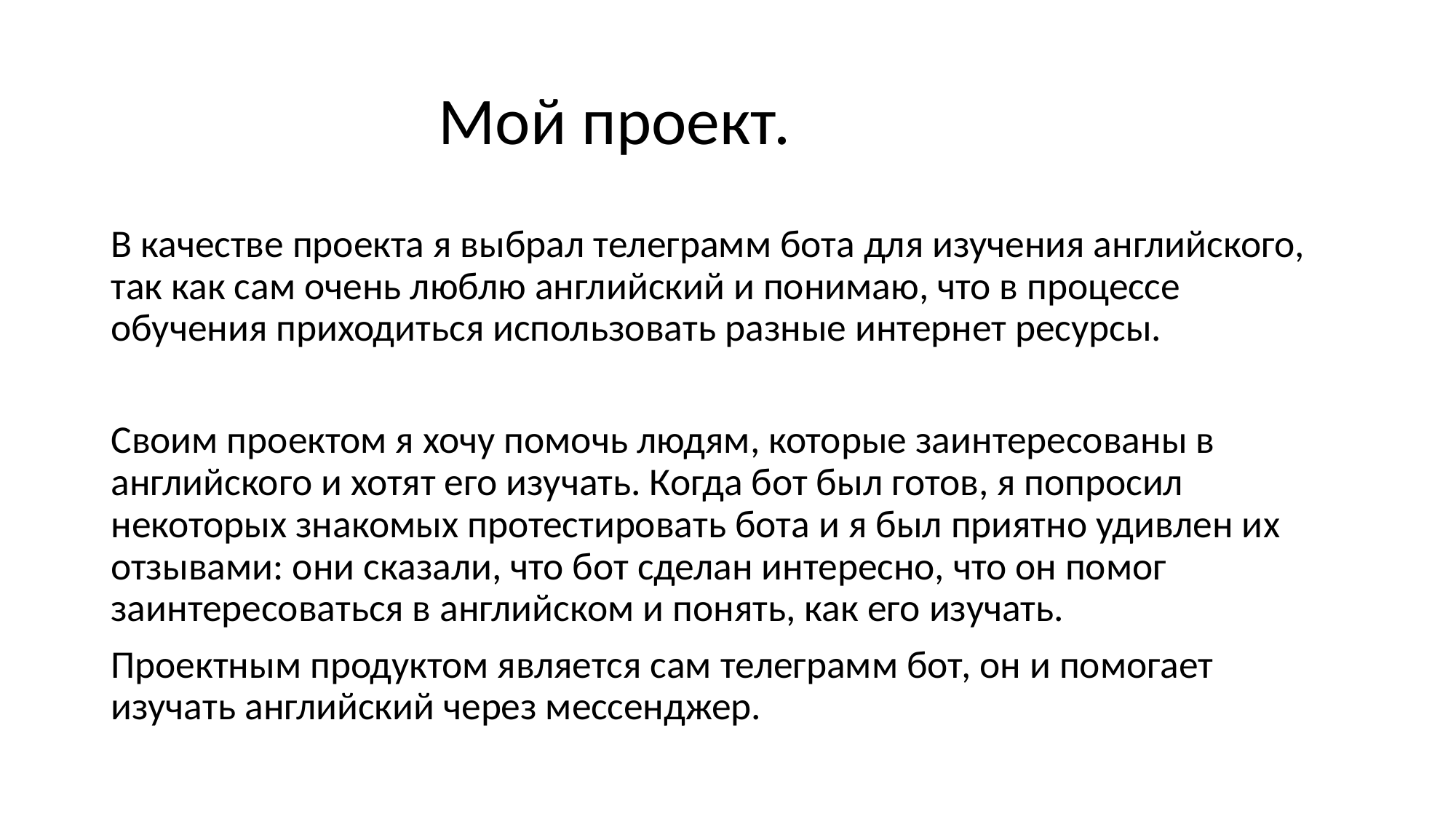

# Мой проект.
В качестве проекта я выбрал телеграмм бота для изучения английского, так как сам очень люблю английский и понимаю, что в процессе обучения приходиться использовать разные интернет ресурсы.

Своим проектом я хочу помочь людям, которые заинтересованы в английского и хотят его изучать. Когда бот был готов, я попросил некоторых знакомых протестировать бота и я был приятно удивлен их отзывами: они сказали, что бот сделан интересно, что он помог заинтересоваться в английском и понять, как его изучать.
Проектным продуктом является сам телеграмм бот, он и помогает изучать английский через мессенджер.